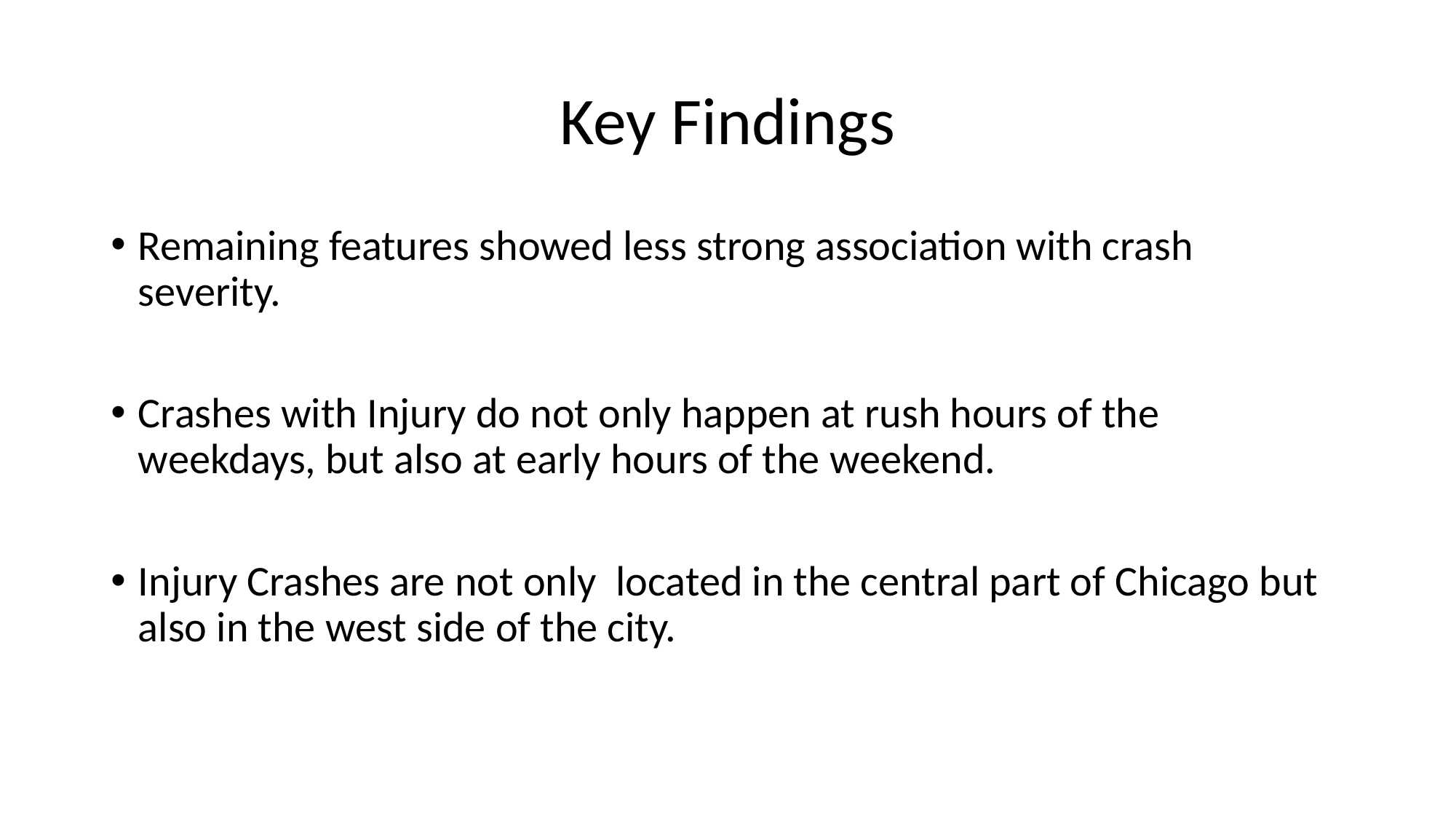

# Key Findings
Remaining features showed less strong association with crash severity.

Crashes with Injury do not only happen at rush hours of the weekdays, but also at early hours of the weekend.

Injury Crashes are not only  located in the central part of Chicago but also in the west side of the city.